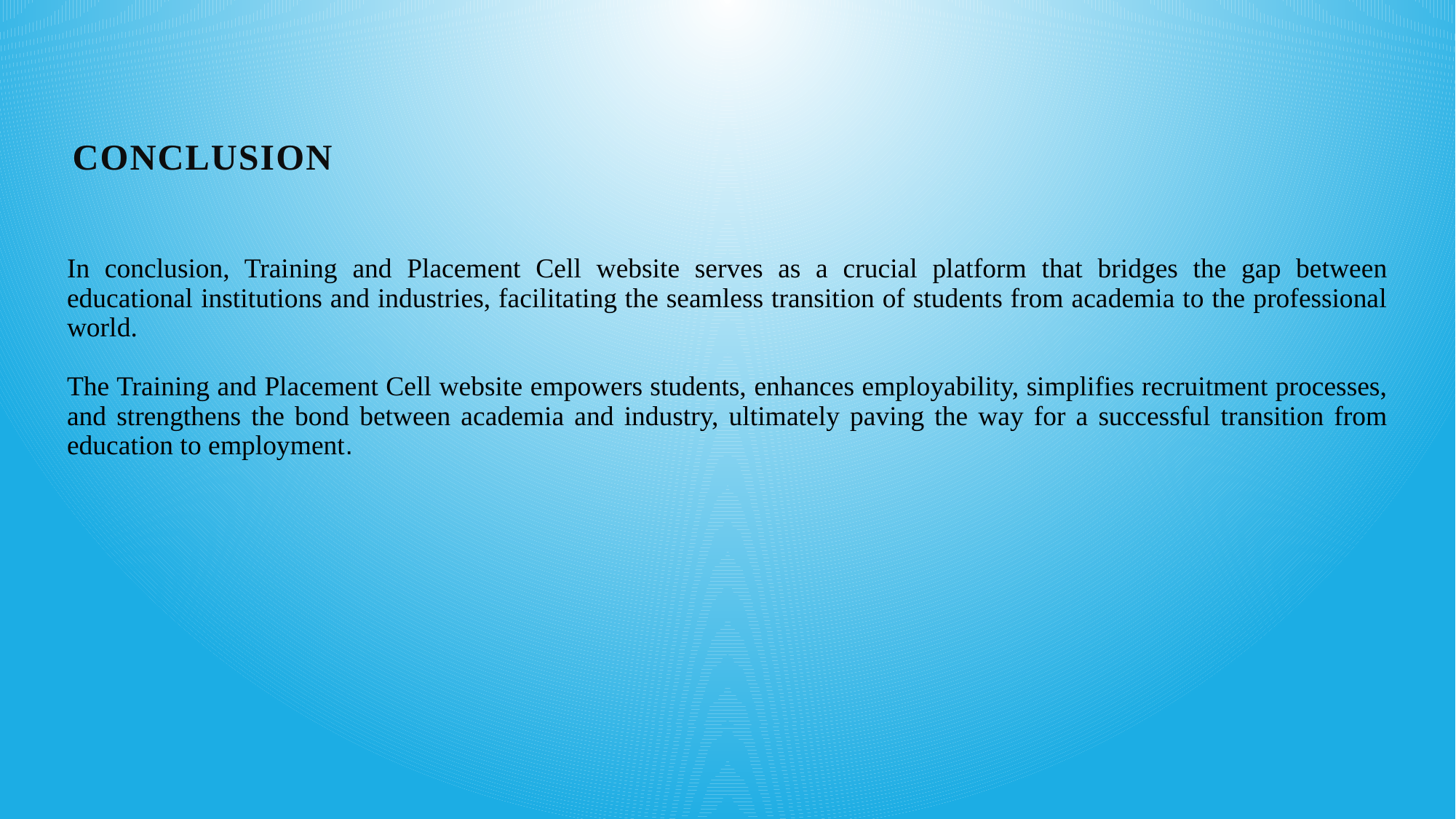

# Conclusion
In conclusion, Training and Placement Cell website serves as a crucial platform that bridges the gap between educational institutions and industries, facilitating the seamless transition of students from academia to the professional world.
The Training and Placement Cell website empowers students, enhances employability, simplifies recruitment processes, and strengthens the bond between academia and industry, ultimately paving the way for a successful transition from education to employment.